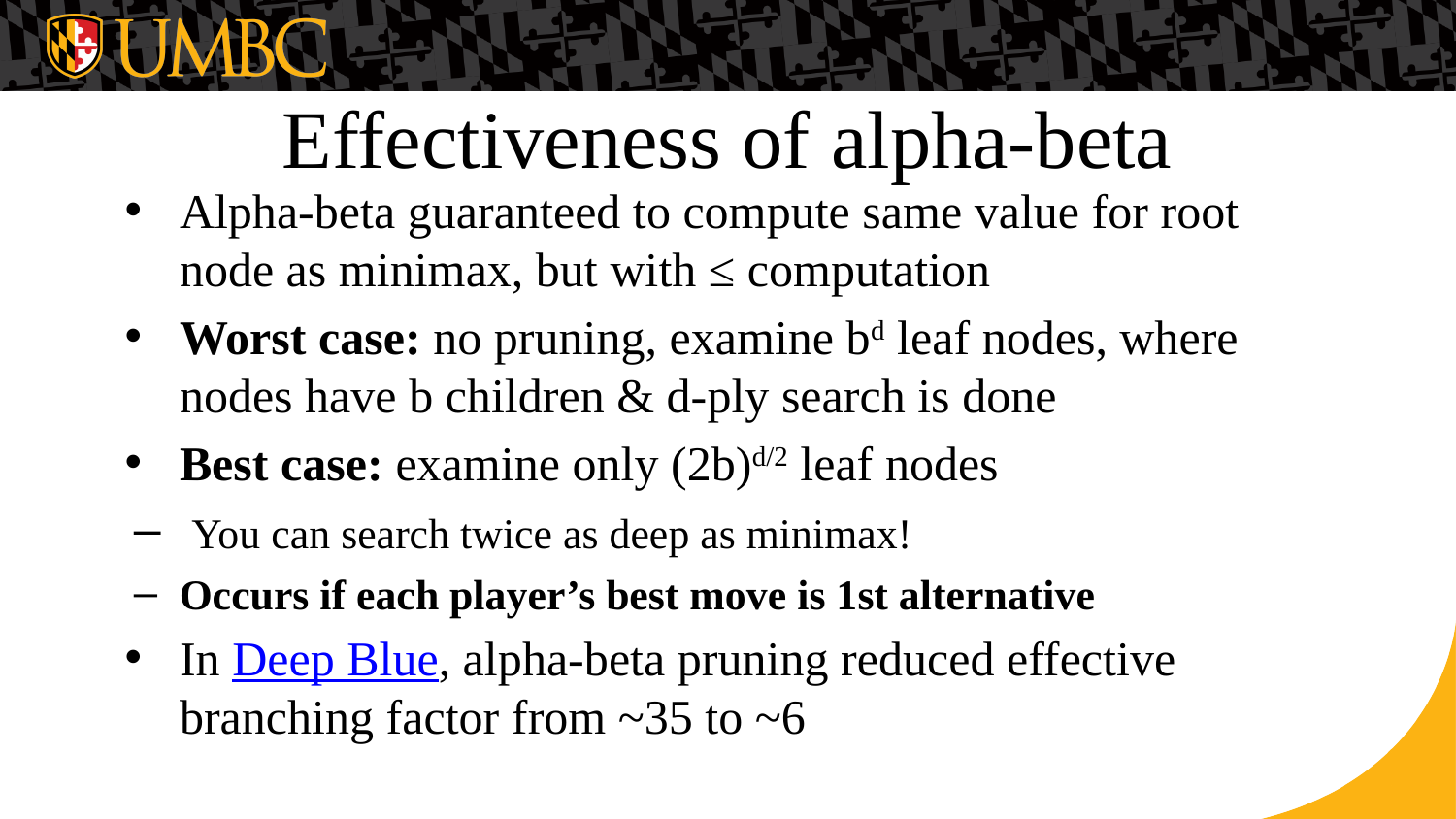

# Effectiveness of alpha-beta
Alpha-beta guaranteed to compute same value for root node as minimax, but with ≤ computation
Worst case: no pruning, examine bd leaf nodes, where nodes have b children & d-ply search is done
Best case: examine only (2b)d/2 leaf nodes
 You can search twice as deep as minimax!
Occurs if each player’s best move is 1st alternative
In Deep Blue, alpha-beta pruning reduced effective branching factor from ~35 to ~6